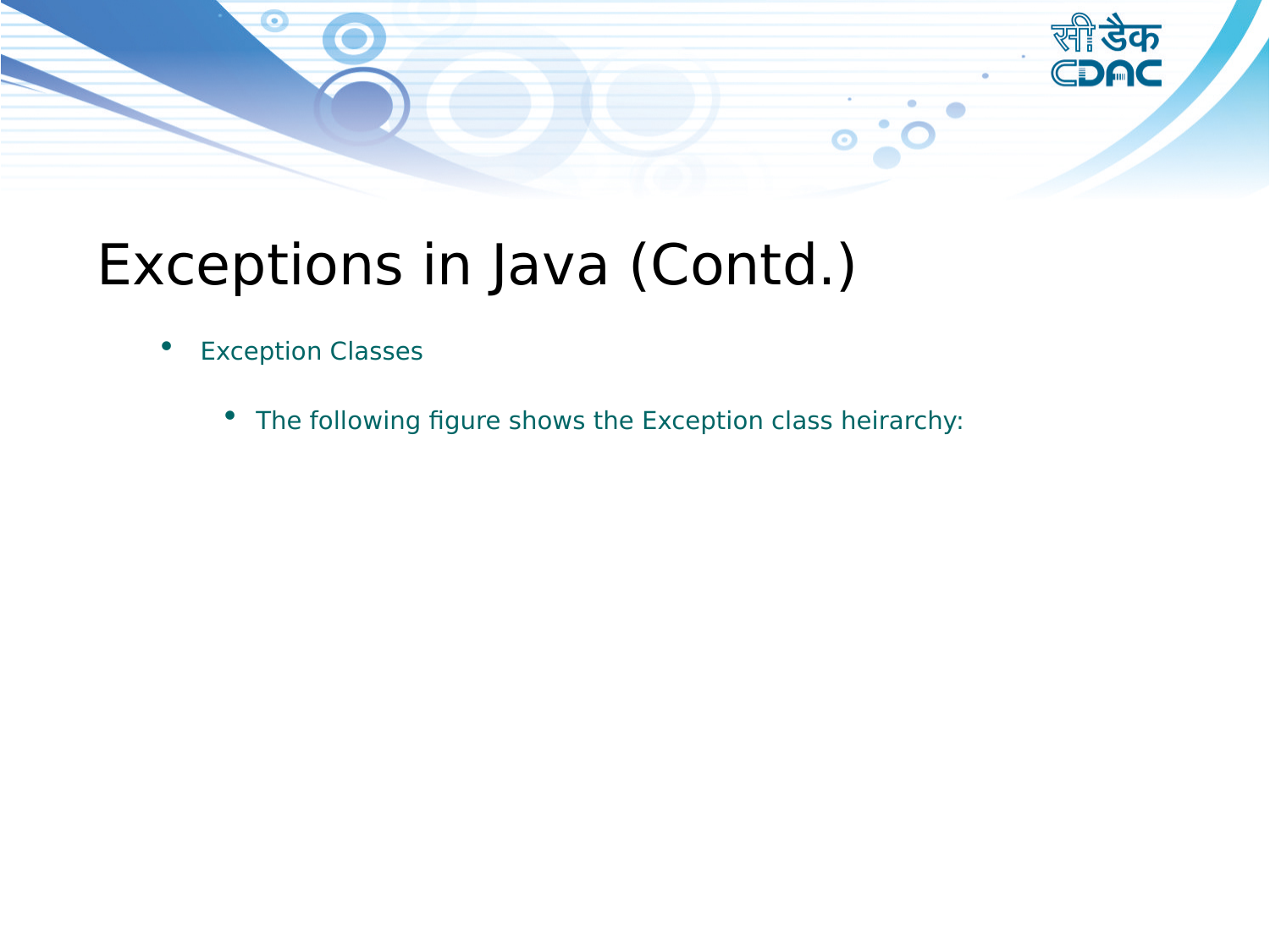

Exceptions in Java (Contd.)

Exception Classes

The following figure shows the Exception class heirarchy: